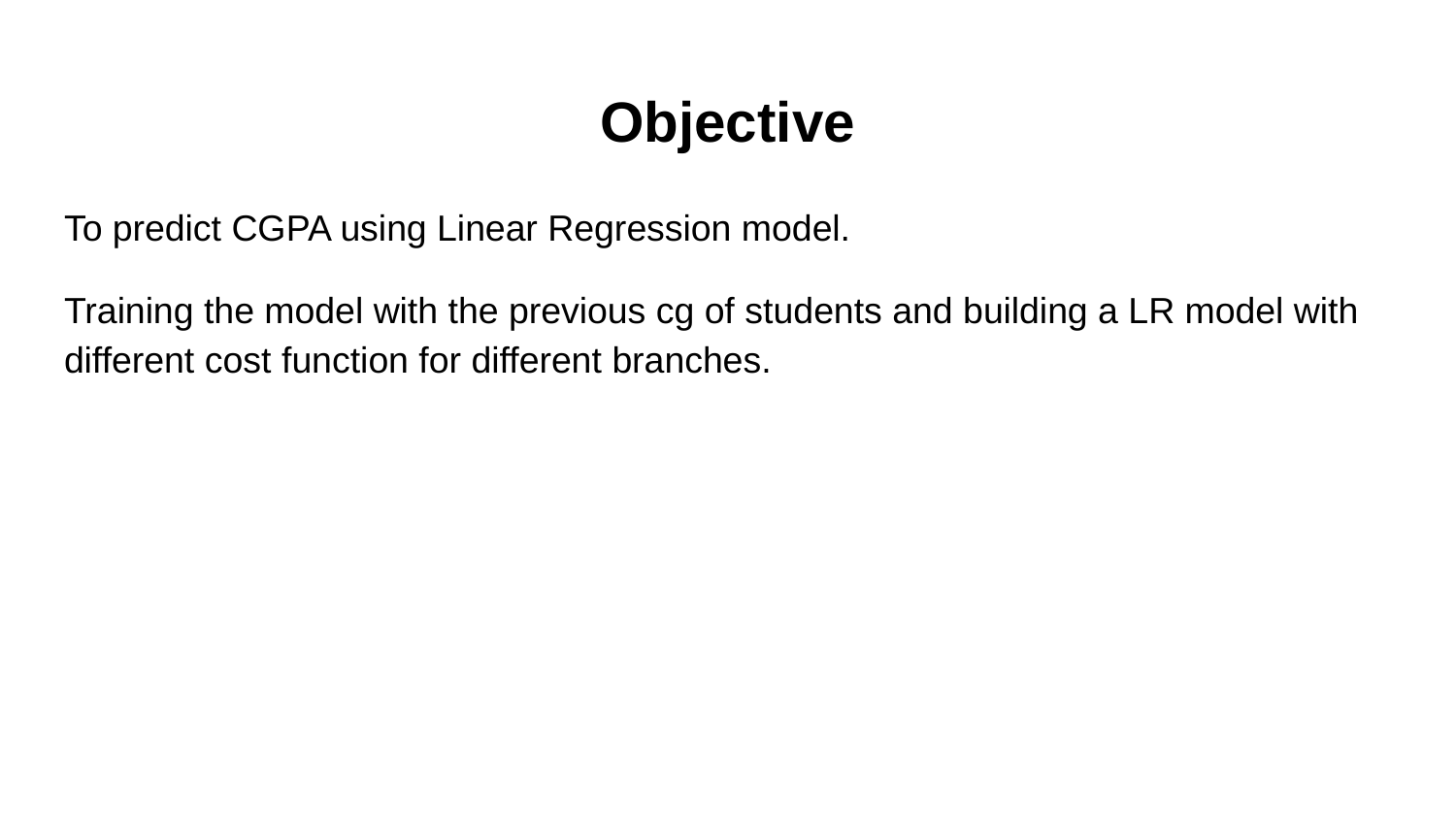

# Objective
To predict CGPA using Linear Regression model.
Training the model with the previous cg of students and building a LR model with different cost function for different branches.